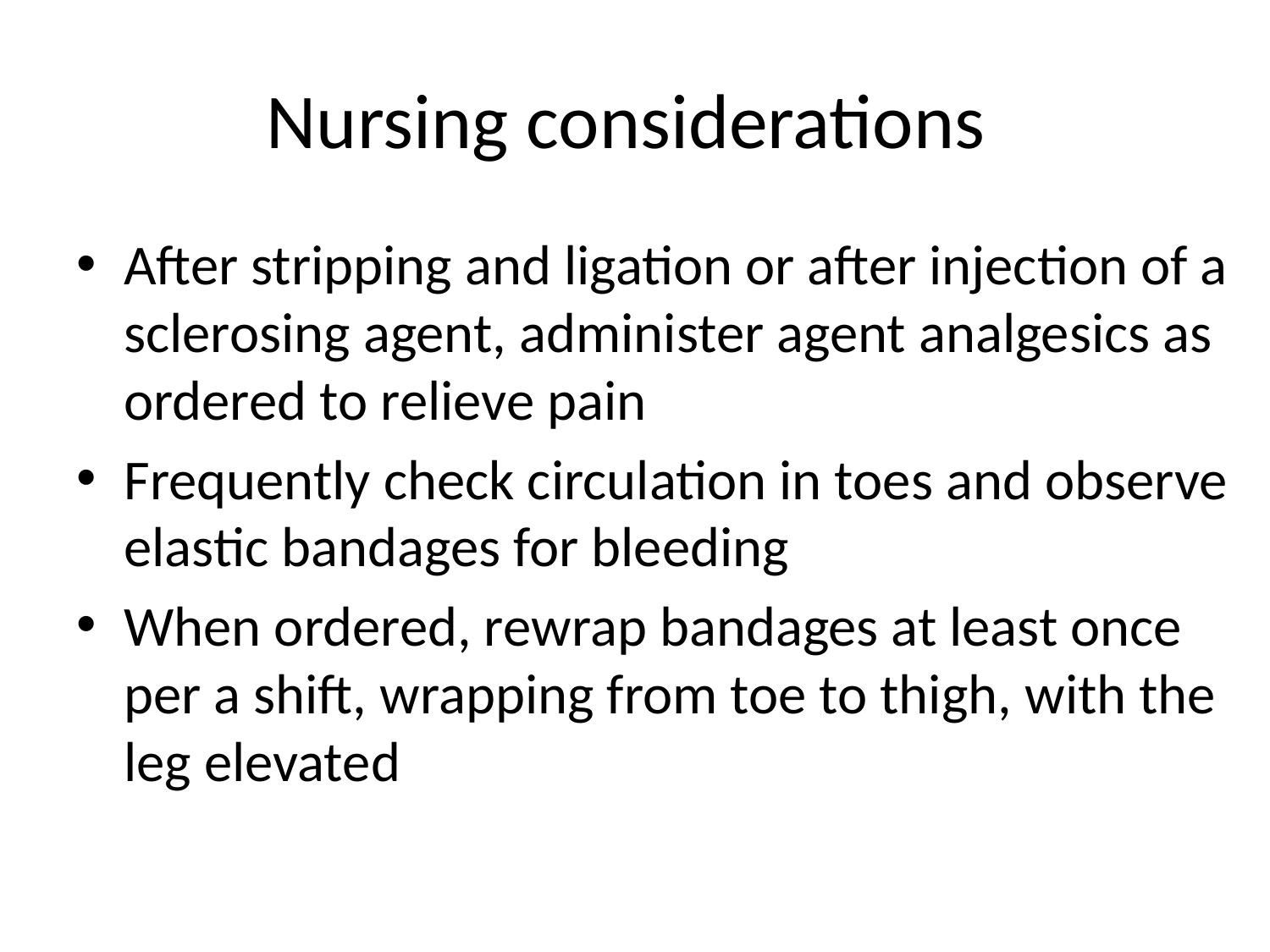

# Nursing considerations
After stripping and ligation or after injection of a sclerosing agent, administer agent analgesics as ordered to relieve pain
Frequently check circulation in toes and observe elastic bandages for bleeding
When ordered, rewrap bandages at least once per a shift, wrapping from toe to thigh, with the leg elevated